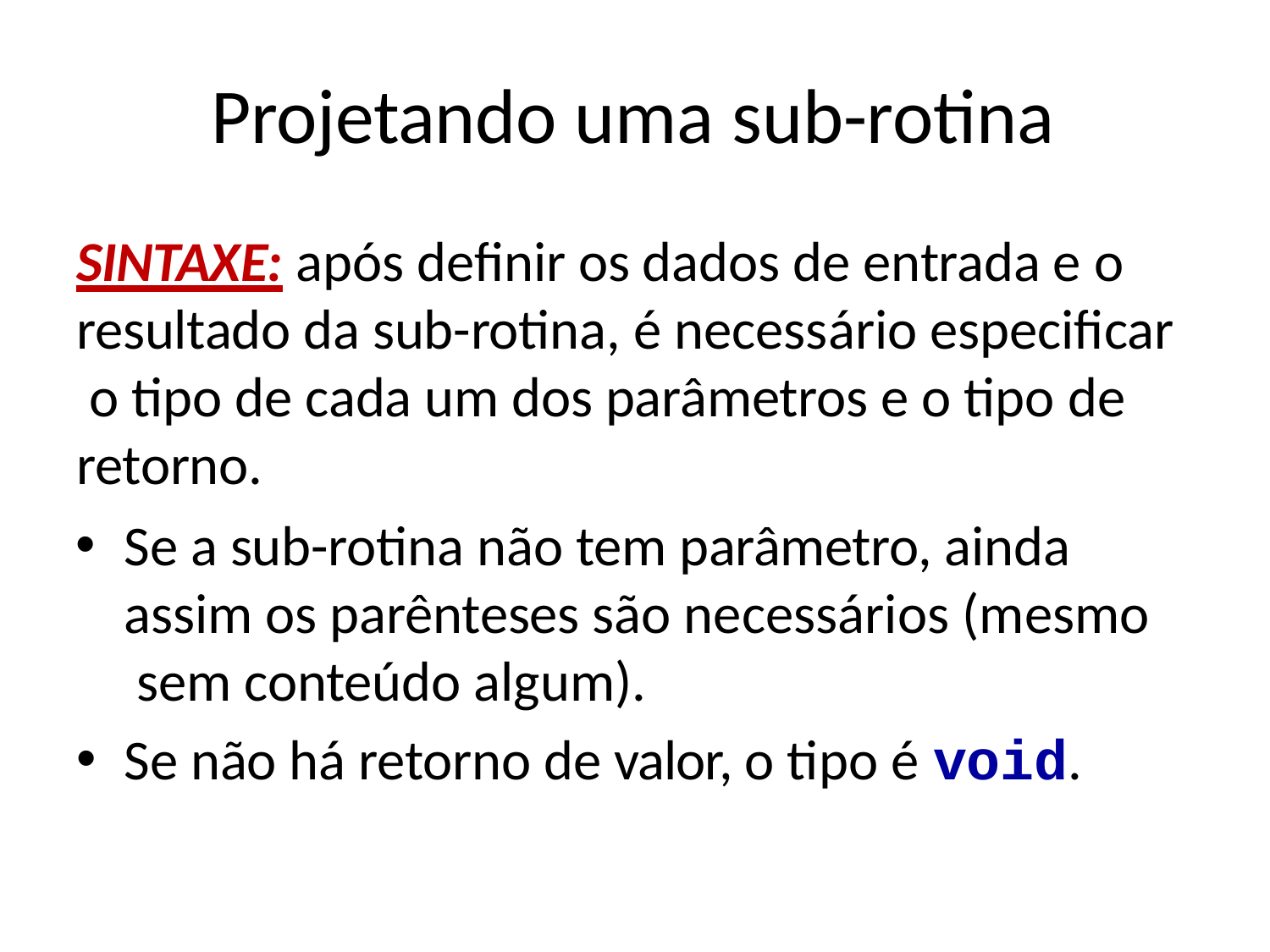

# Projetando uma sub-rotina
SINTAXE: após definir os dados de entrada e o  resultado da sub-rotina, é necessário especificar  o tipo de cada um dos parâmetros e o tipo de  retorno.
Se a sub-rotina não tem parâmetro, ainda  assim os parênteses são necessários (mesmo  sem conteúdo algum).
Se não há retorno de valor, o tipo é void.